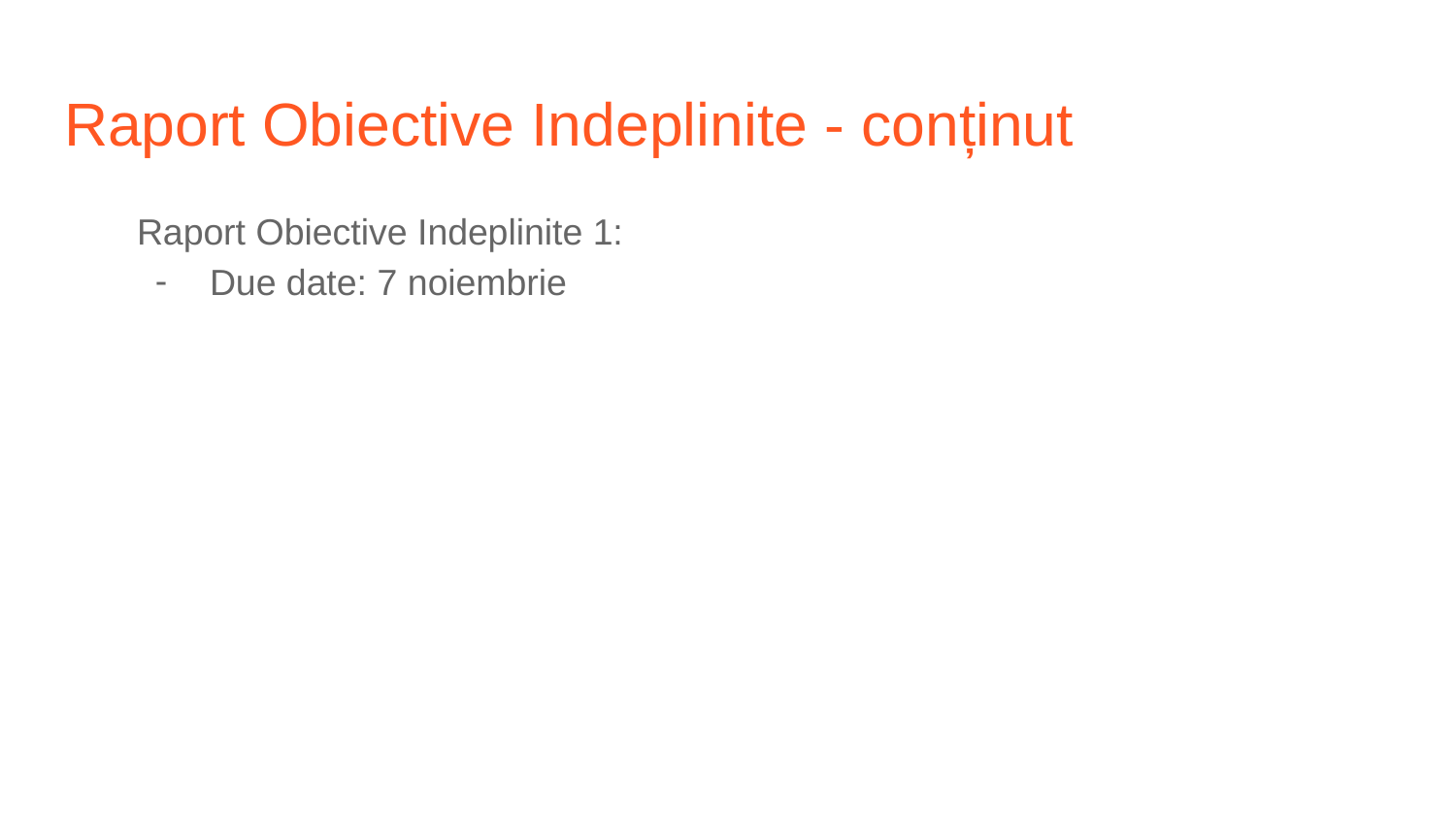

# Raport Obiective Indeplinite - conținut
Raport Obiective Indeplinite 1:
Due date: 7 noiembrie